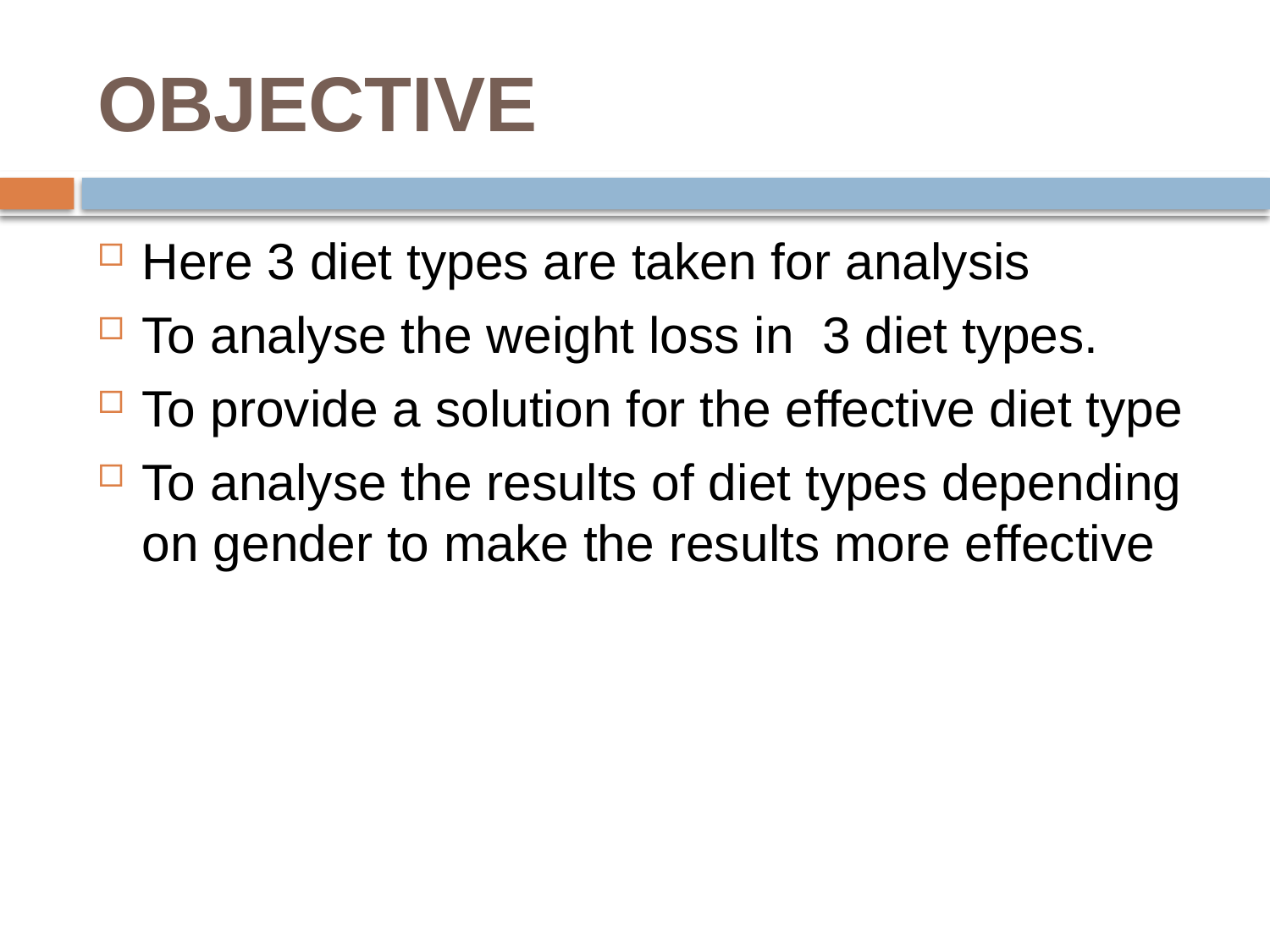

# OBJECTIVE
Here 3 diet types are taken for analysis
To analyse the weight loss in  3 diet types.
To provide a solution for the effective diet type
To analyse the results of diet types depending on gender to make the results more effective